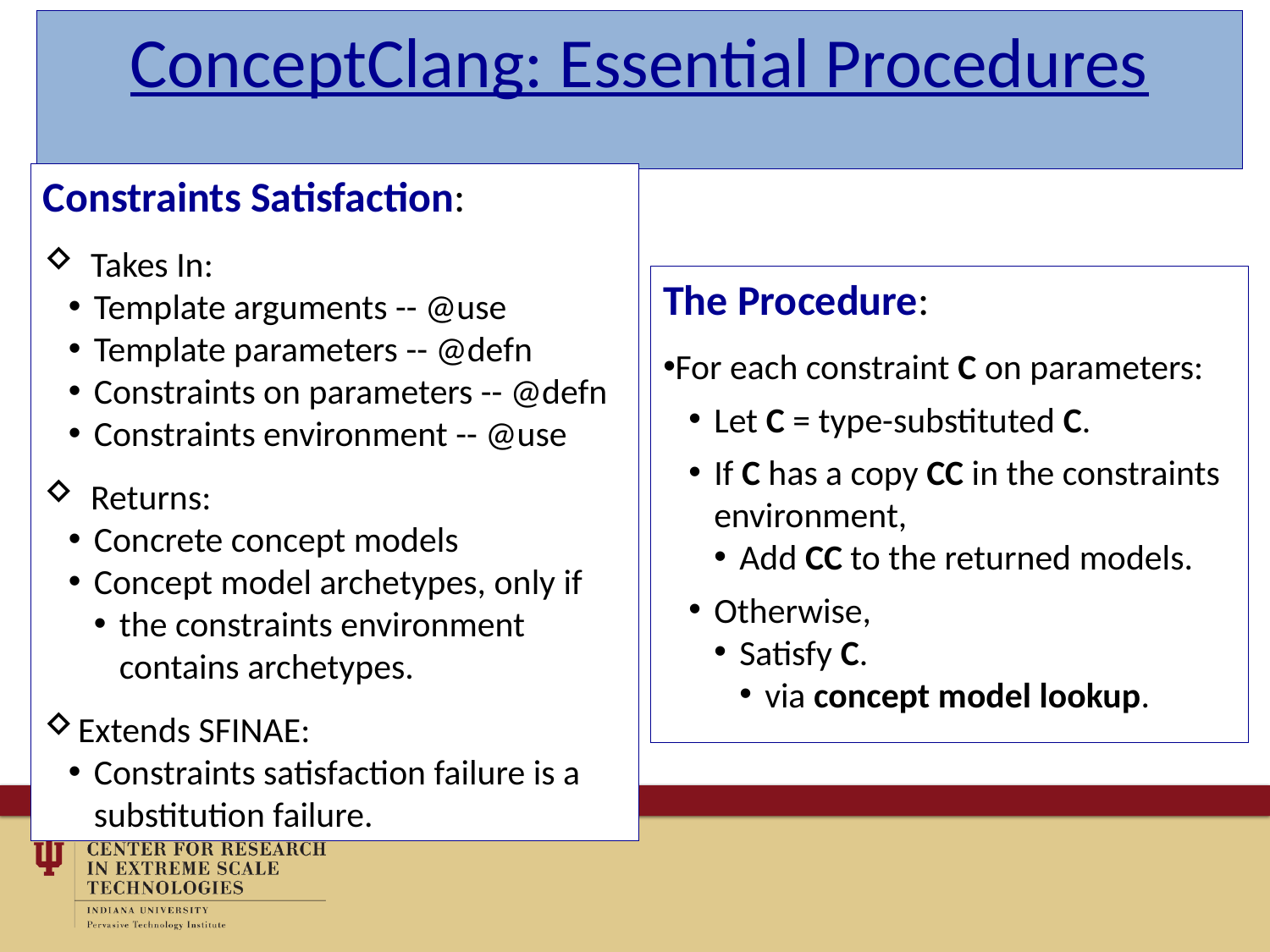

# ConceptClang: Essential Procedures
Constraints Satisfaction:

Takes In:
Template arguments -- @use
Template parameters -- @defn
Constraints on parameters -- @defn
Constraints environment -- @use

Returns:
Concrete concept models
Concept model archetypes, only if
the constraints environment contains archetypes.

Extends SFINAE:
Constraints satisfaction failure is a substitution failure.
The Procedure:

For each constraint C on parameters:

Let C = type-substituted C.

If C has a copy CC in the constraints environment,
Add CC to the returned models.

Otherwise,
Satisfy C.
via concept model lookup.